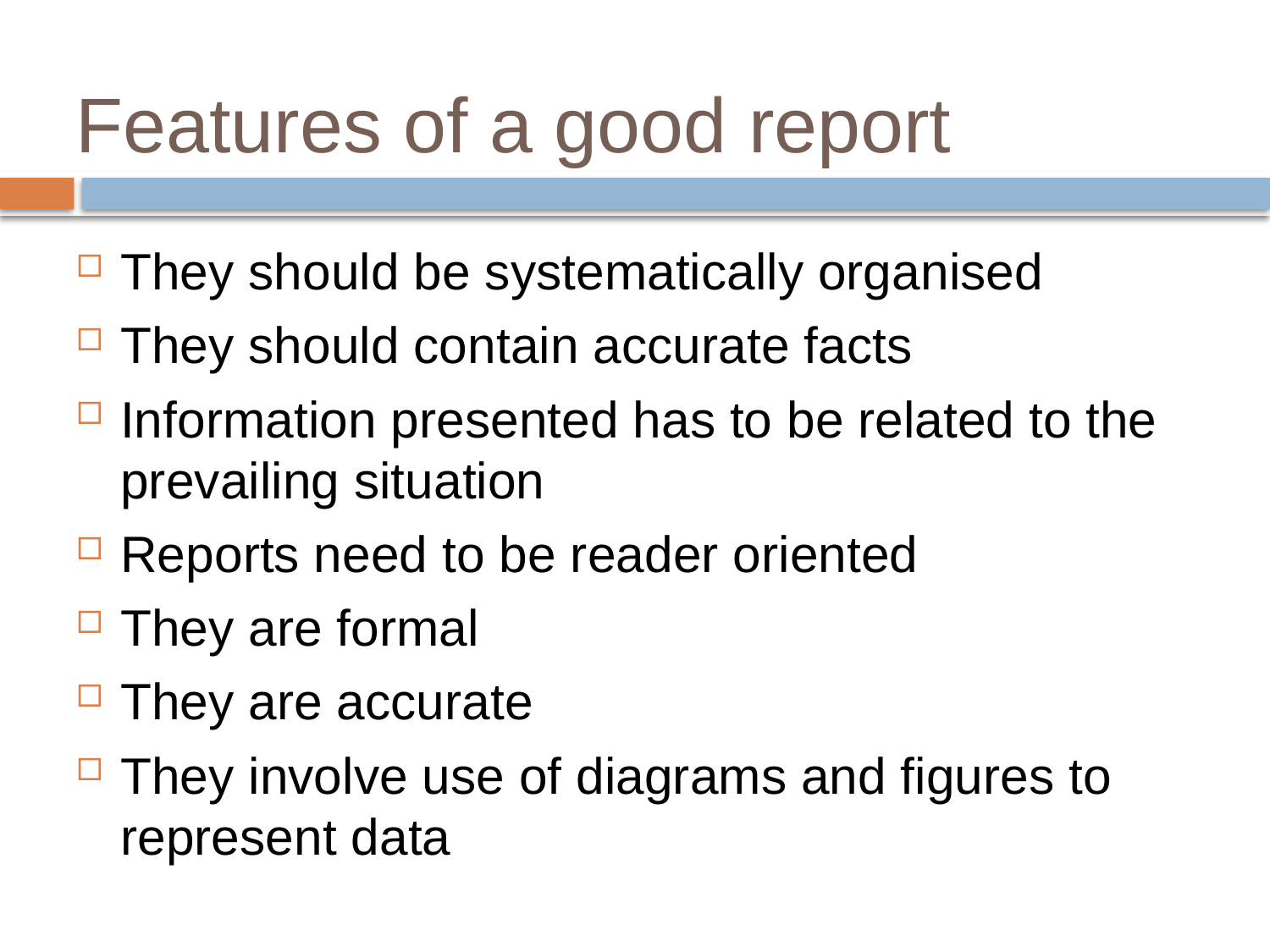

# Features of a good report
They should be systematically organised
They should contain accurate facts
Information presented has to be related to the prevailing situation
Reports need to be reader oriented
They are formal
They are accurate
They involve use of diagrams and figures to represent data